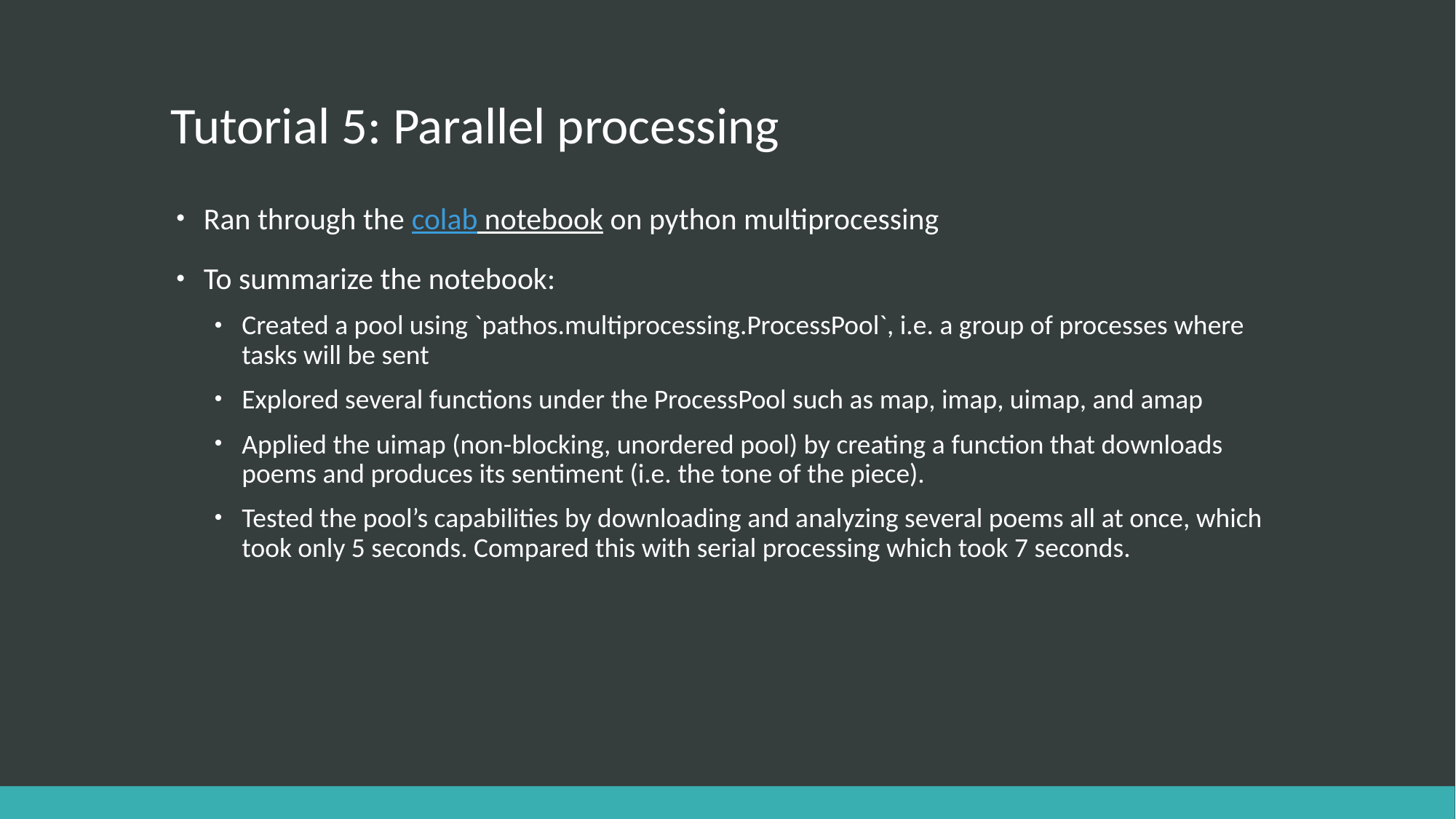

# Tutorial 5: Parallel processing
Ran through the colab notebook on python multiprocessing
To summarize the notebook:
Created a pool using `pathos.multiprocessing.ProcessPool`, i.e. a group of processes where tasks will be sent
Explored several functions under the ProcessPool such as map, imap, uimap, and amap
Applied the uimap (non-blocking, unordered pool) by creating a function that downloads poems and produces its sentiment (i.e. the tone of the piece).
Tested the pool’s capabilities by downloading and analyzing several poems all at once, which took only 5 seconds. Compared this with serial processing which took 7 seconds.